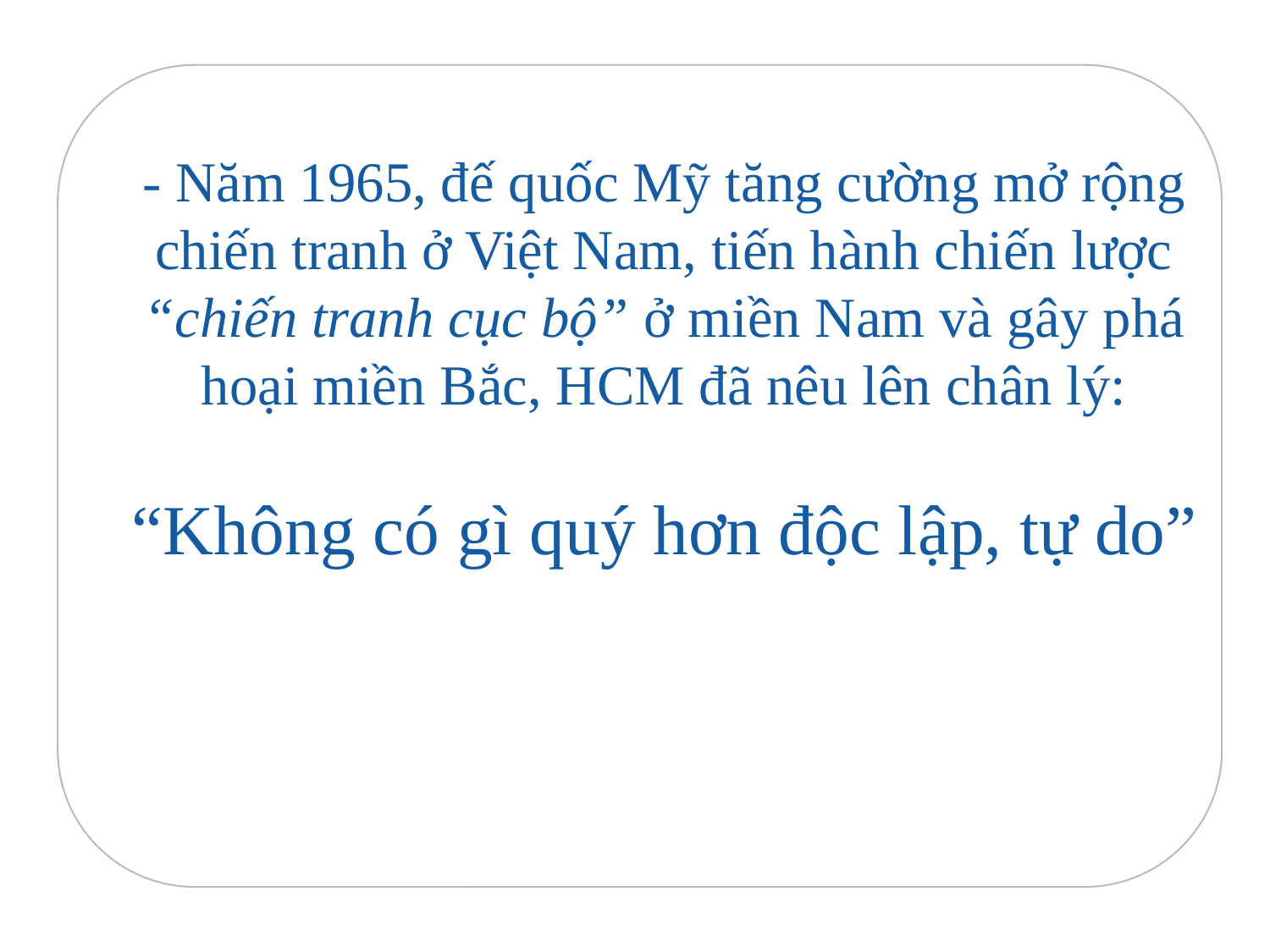

- Năm 1965, đế quốc Mỹ tăng cường mở rộng chiến tranh ở Việt Nam, tiến hành chiến lược “chiến tranh cục bộ” ở miền Nam và gây phá hoại miền Bắc, HCM đã nêu lên chân lý:

“Không có gì quý hơn độc lập, tự do”
9